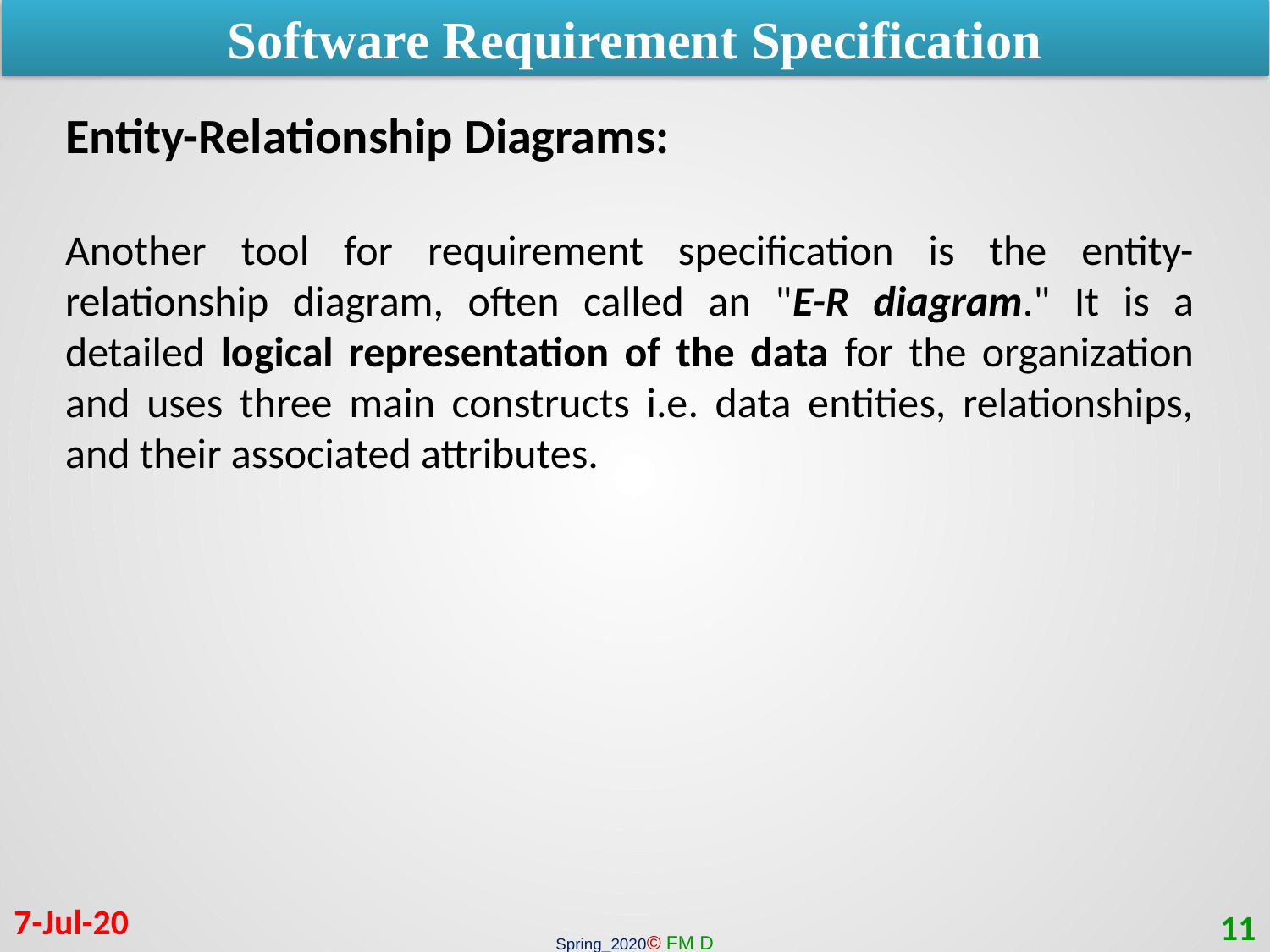

Software Requirement Specification
Entity-Relationship Diagrams:

Another tool for requirement specification is the entity-relationship diagram, often called an "E-R diagram." It is a detailed logical representation of the data for the organization and uses three main constructs i.e. data entities, relationships, and their associated attributes.
7-Jul-20
11